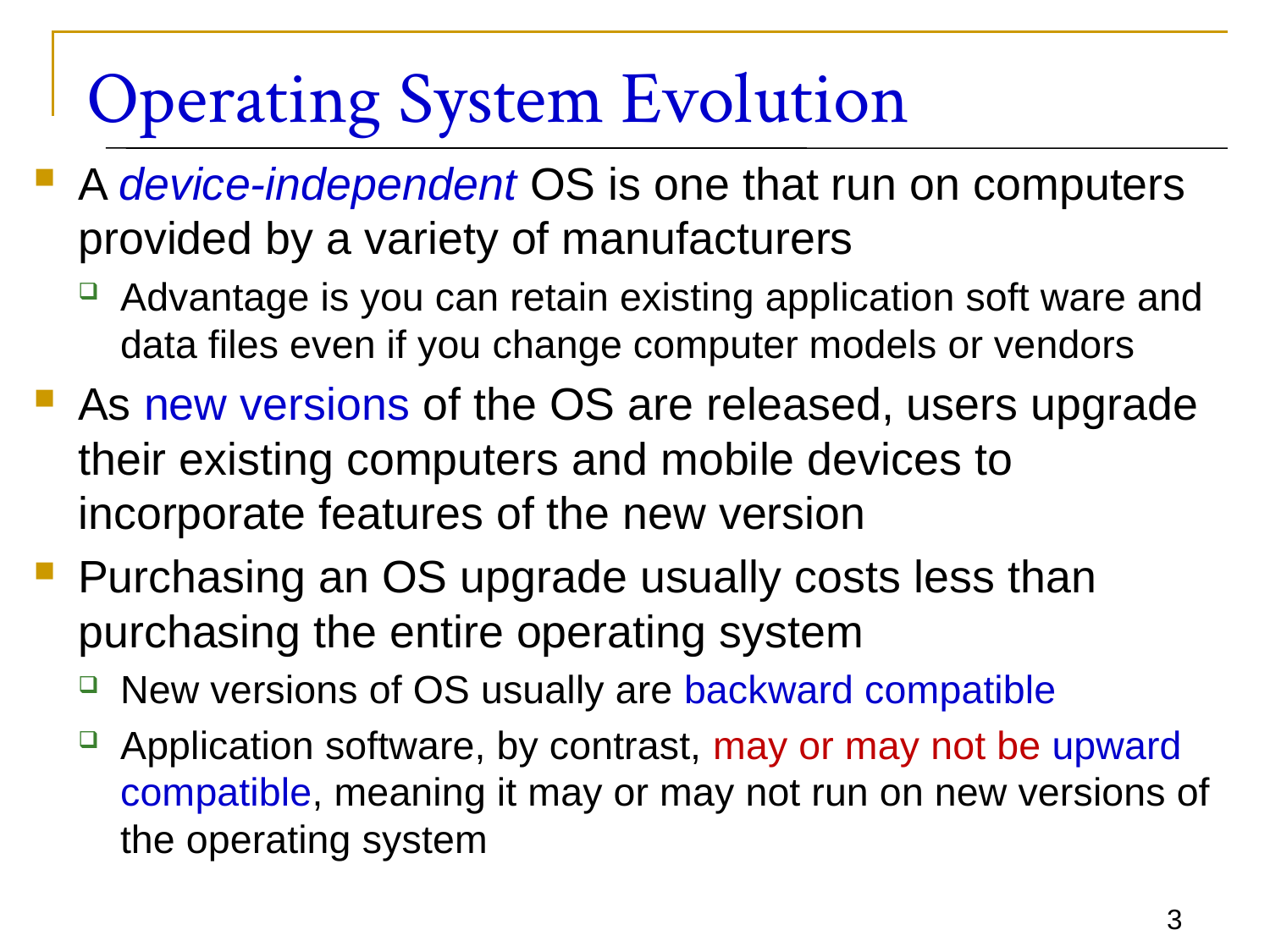

# Operating System Evolution
A device-independent OS is one that run on computers provided by a variety of manufacturers
Advantage is you can retain existing application soft ware and data files even if you change computer models or vendors
As new versions of the OS are released, users upgrade their existing computers and mobile devices to incorporate features of the new version
Purchasing an OS upgrade usually costs less than purchasing the entire operating system
New versions of OS usually are backward compatible
Application software, by contrast, may or may not be upward compatible, meaning it may or may not run on new versions of the operating system